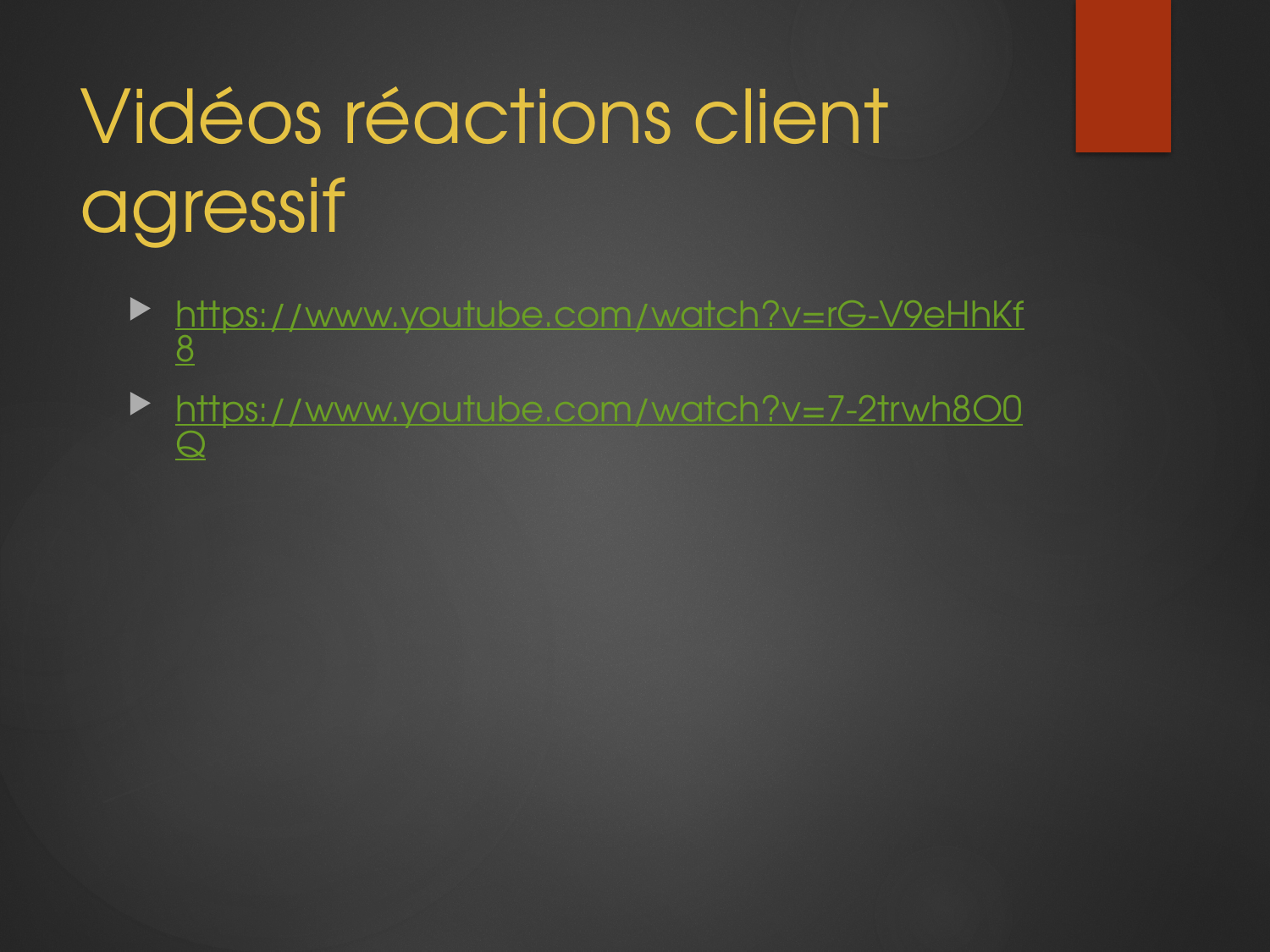

# Vidéos réactions client agressif
https://www.youtube.com/watch?v=rG-V9eHhKf8
https://www.youtube.com/watch?v=7-2trwh8O0Q